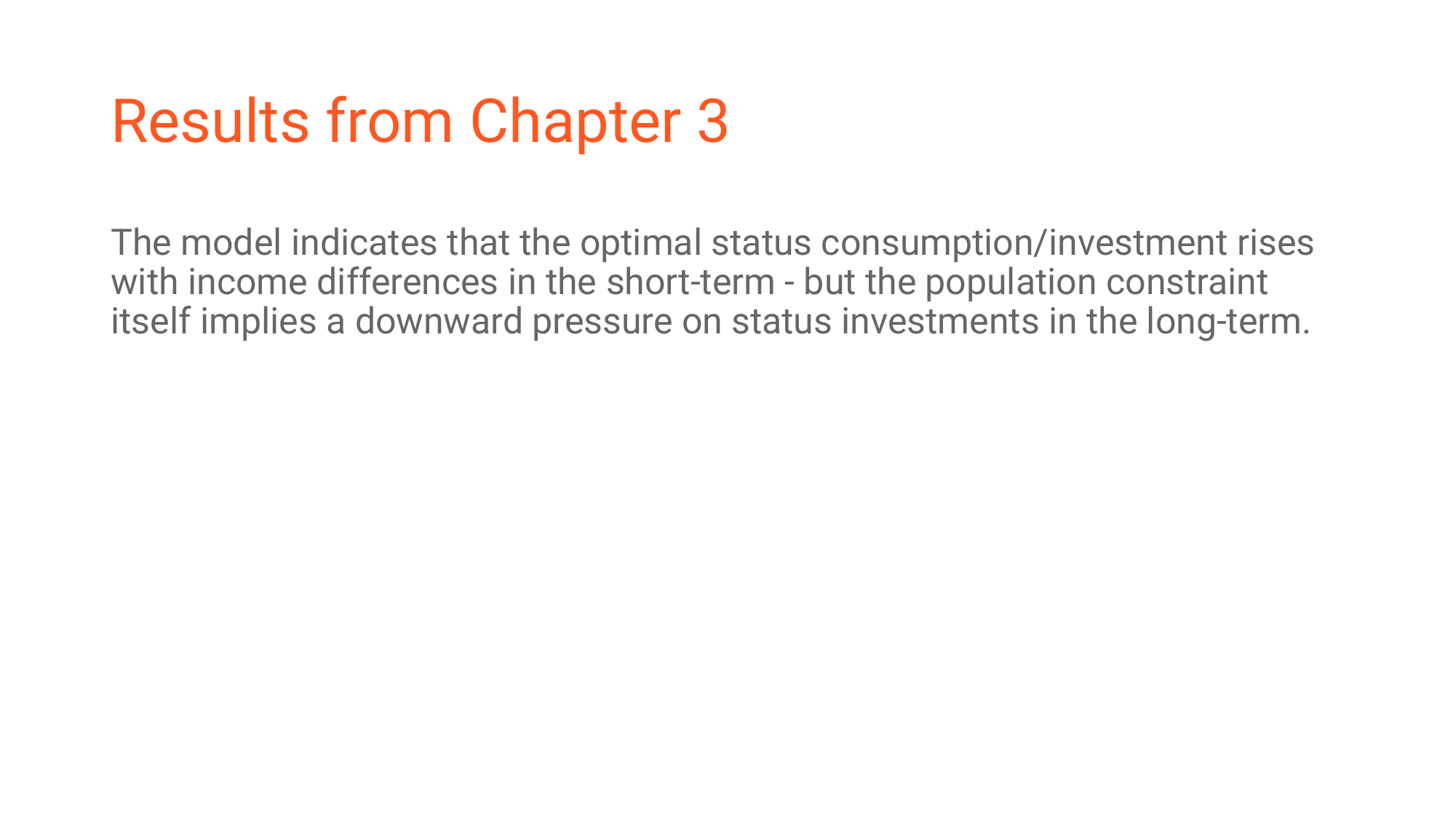

# Results from Chapter 3
The model indicates that the optimal status consumption/investment rises with income differences in the short-term - but the population constraint itself implies a downward pressure on status investments in the long-term.